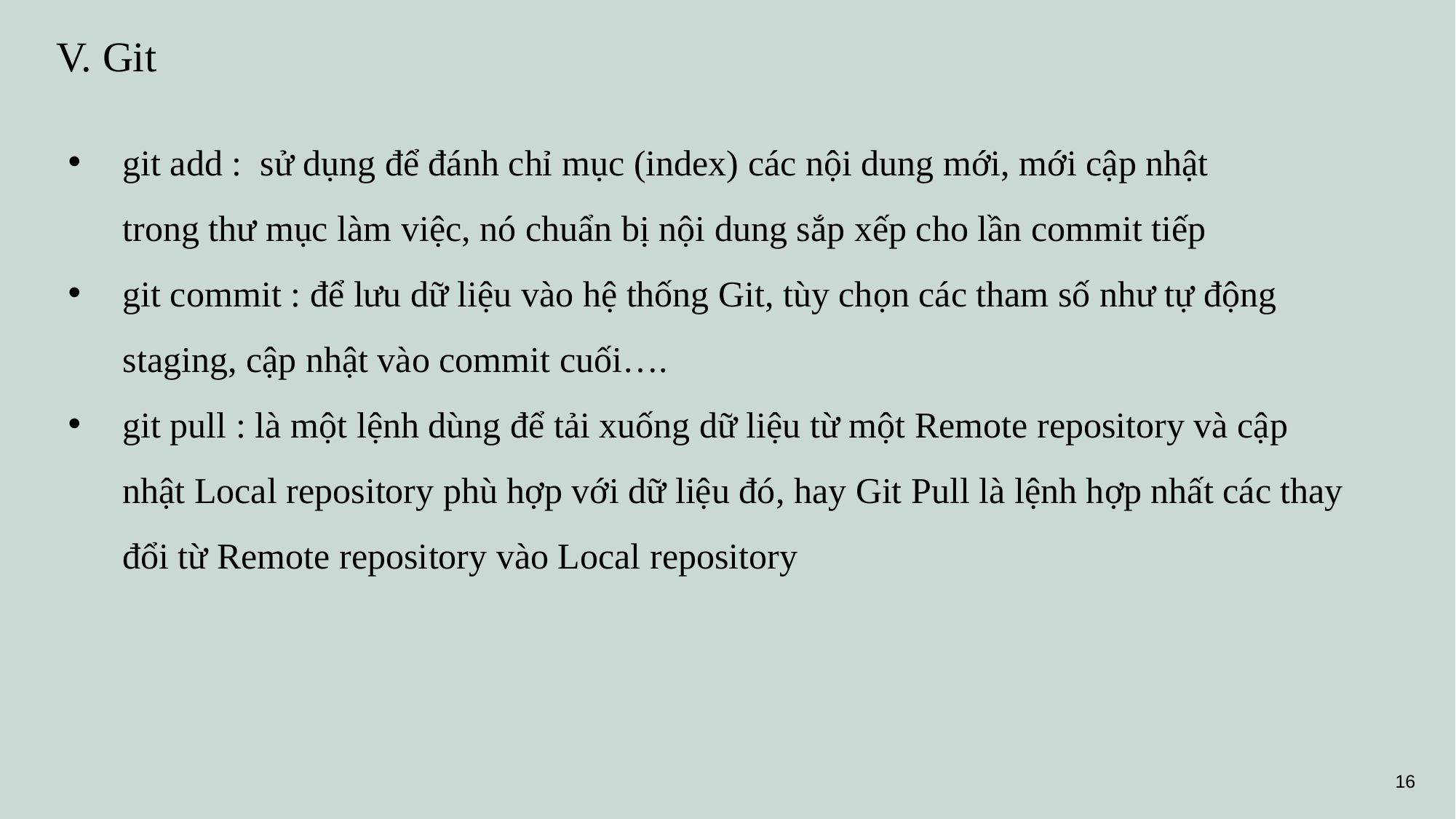

V. Git
git add :  sử dụng để đánh chỉ mục (index) các nội dung mới, mới cập nhật trong thư mục làm việc, nó chuẩn bị nội dung sắp xếp cho lần commit tiếp
git commit : để lưu dữ liệu vào hệ thống Git, tùy chọn các tham số như tự động staging, cập nhật vào commit cuối….
git pull : là một lệnh dùng để tải xuống dữ liệu từ một Remote repository và cập nhật Local repository phù hợp với dữ liệu đó, hay Git Pull là lệnh hợp nhất các thay đổi từ Remote repository vào Local repository
16